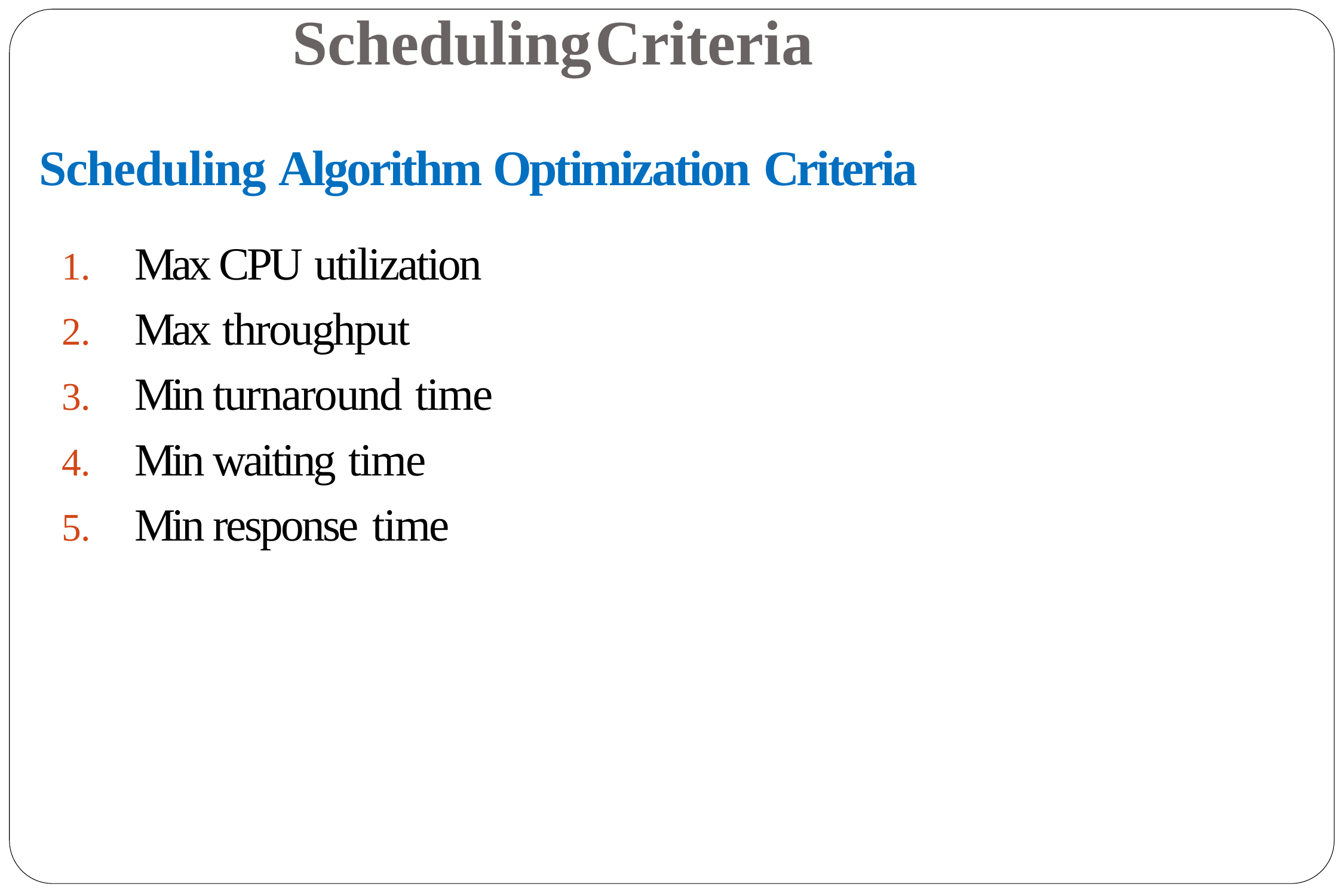

# Scheduling	Criteria
Scheduling Algorithm Optimization Criteria
Max CPU utilization
Max throughput
Min turnaround time
Min waiting time
Min response time
53